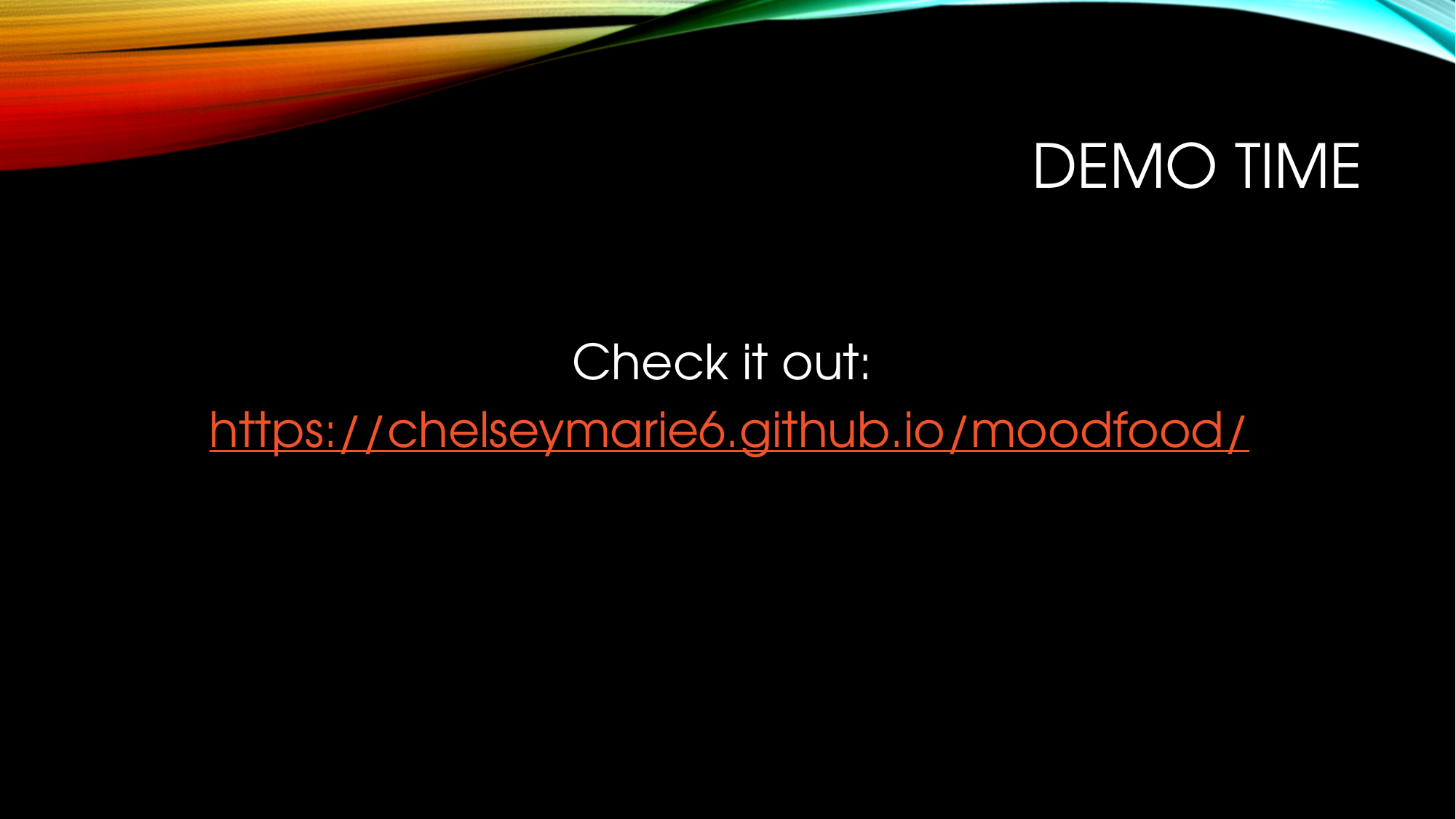

# Demo time
Check it out:
 https://chelseymarie6.github.io/moodfood/